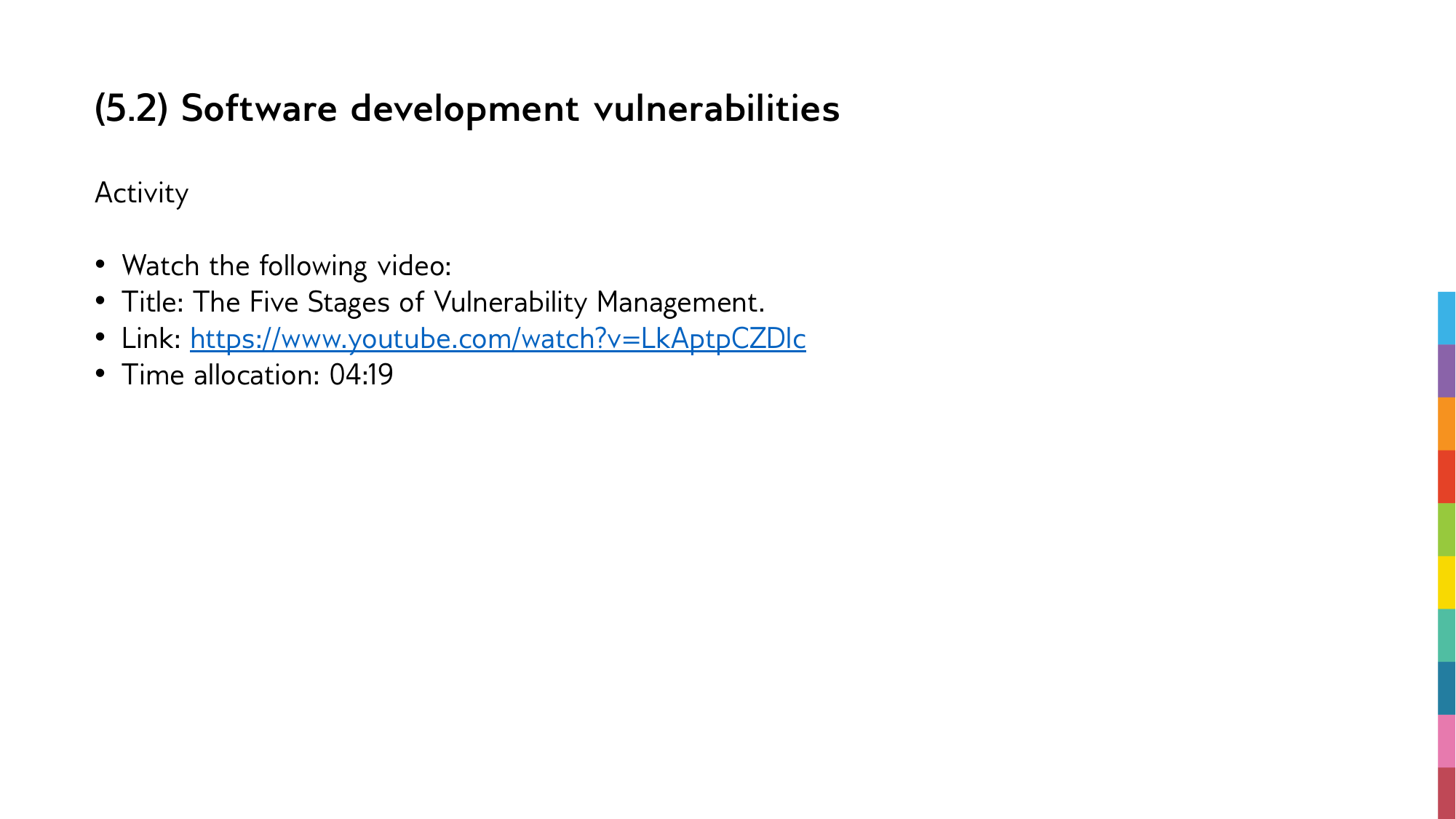

# (5.2) Software development vulnerabilities
Activity

Watch the following video:
Title: The Five Stages of Vulnerability Management.
Link: https://www.youtube.com/watch?v=LkAptpCZDlc
Time allocation: 04:19